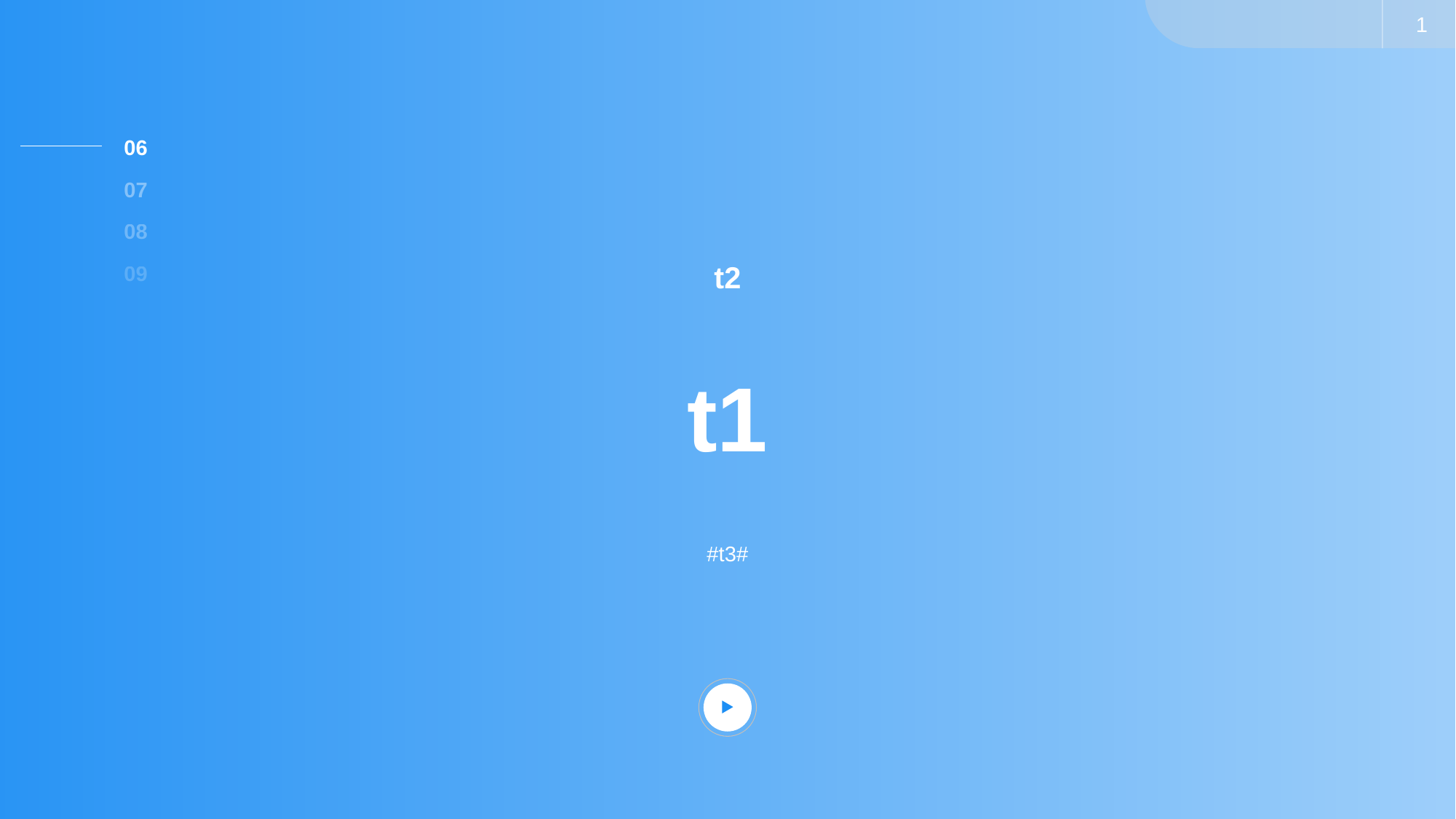

1
06
07
08
09
t2
t1
#t3#